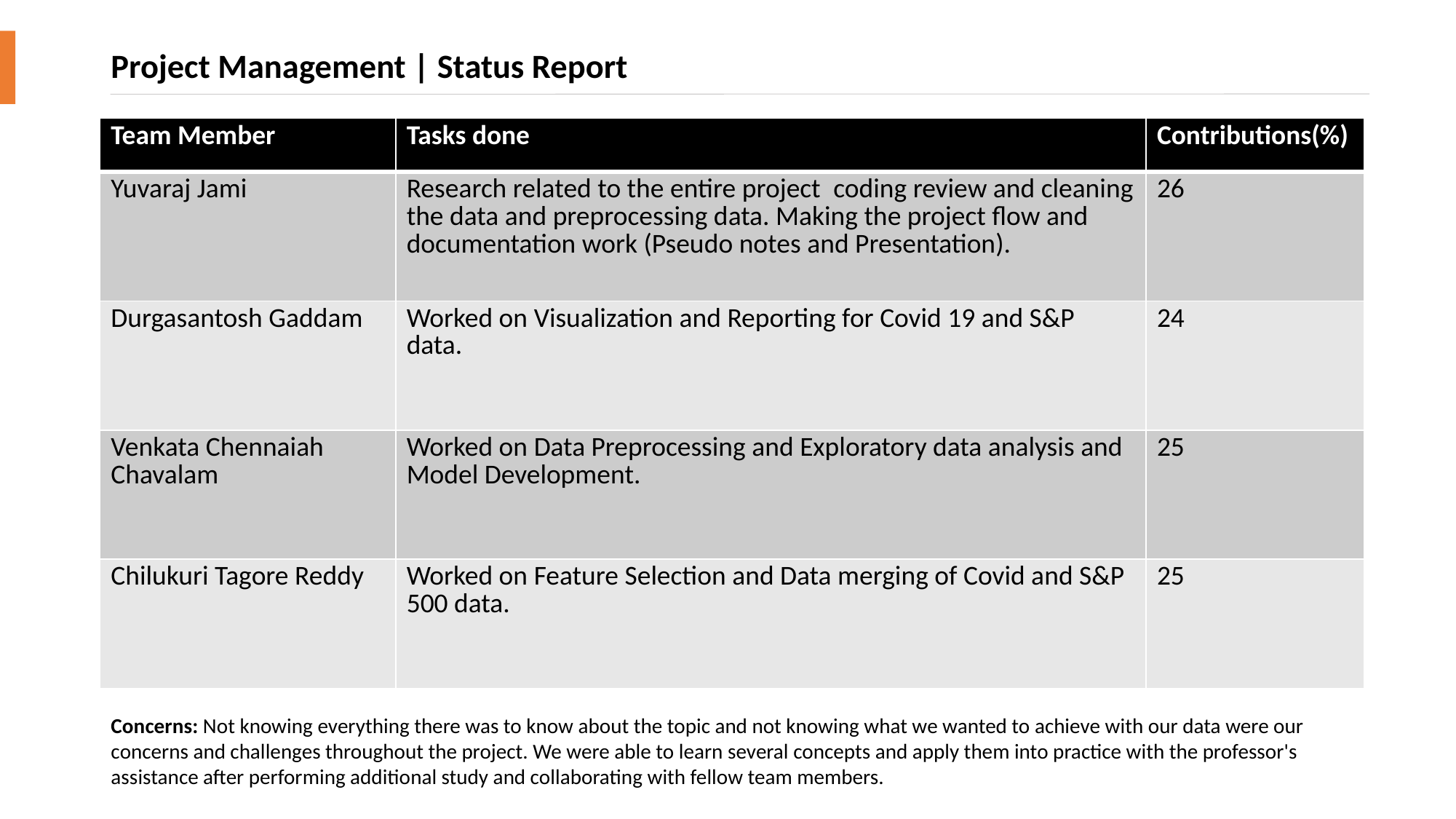

# Project Management | Status Report
| Team Member | Tasks done | Contributions(%) |
| --- | --- | --- |
| Yuvaraj Jami | Research related to the entire project  coding review and cleaning the data and preprocessing data. Making the project flow and documentation work (Pseudo notes and Presentation). | 26 |
| Durgasantosh Gaddam | Worked on Visualization and Reporting for Covid 19 and S&P data. | 24 |
| Venkata Chennaiah Chavalam | Worked on Data Preprocessing and Exploratory data analysis and Model Development. | 25 |
| Chilukuri Tagore Reddy | Worked on Feature Selection and Data merging of Covid and S&P 500 data. | 25 |
Concerns: Not knowing everything there was to know about the topic and not knowing what we wanted to achieve with our data were our concerns and challenges throughout the project. We were able to learn several concepts and apply them into practice with the professor's assistance after performing additional study and collaborating with fellow team members.